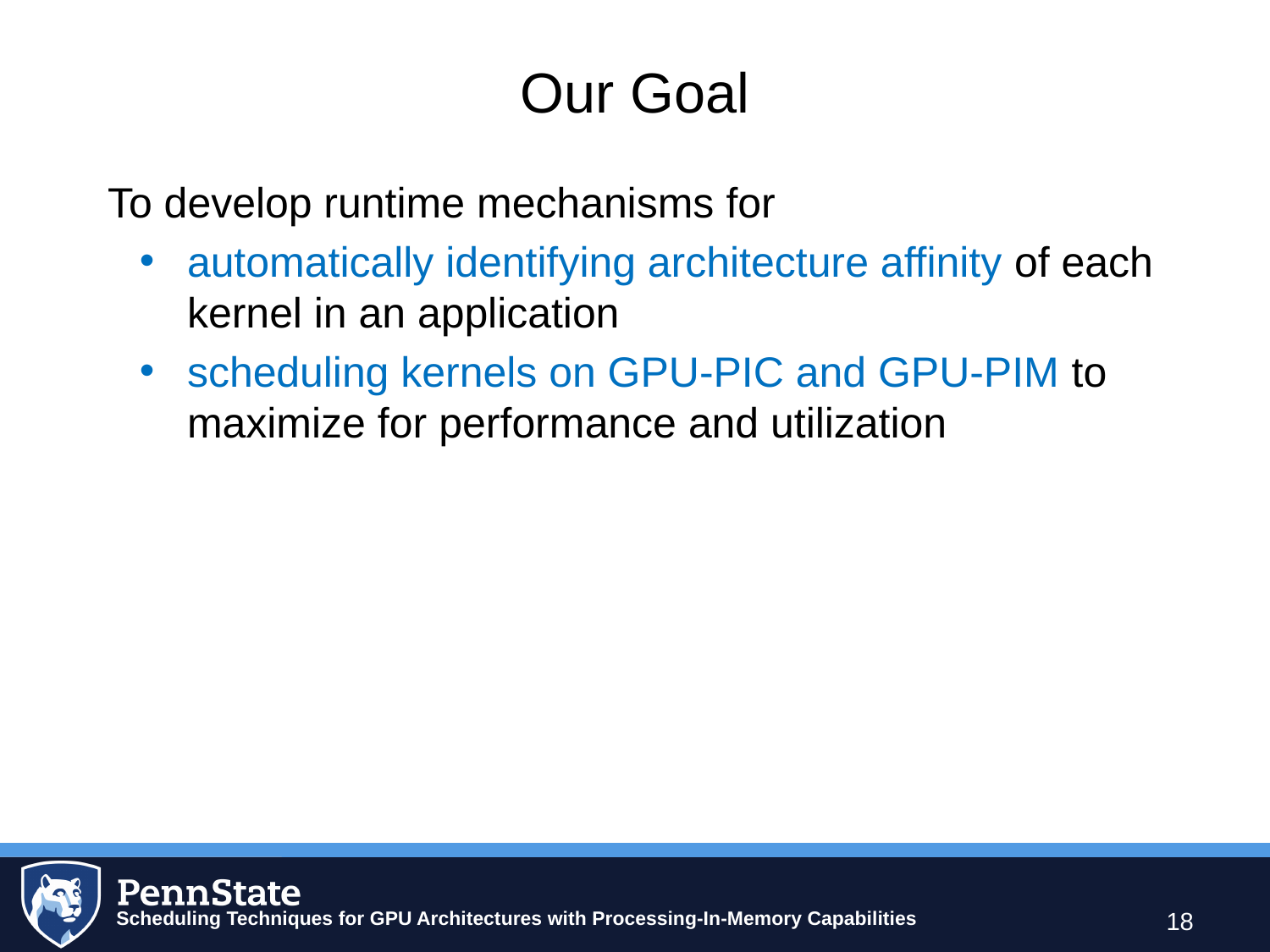

# Our Goal
To develop runtime mechanisms for
automatically identifying architecture affinity of each kernel in an application
scheduling kernels on GPU-PIC and GPU-PIM to maximize for performance and utilization
18